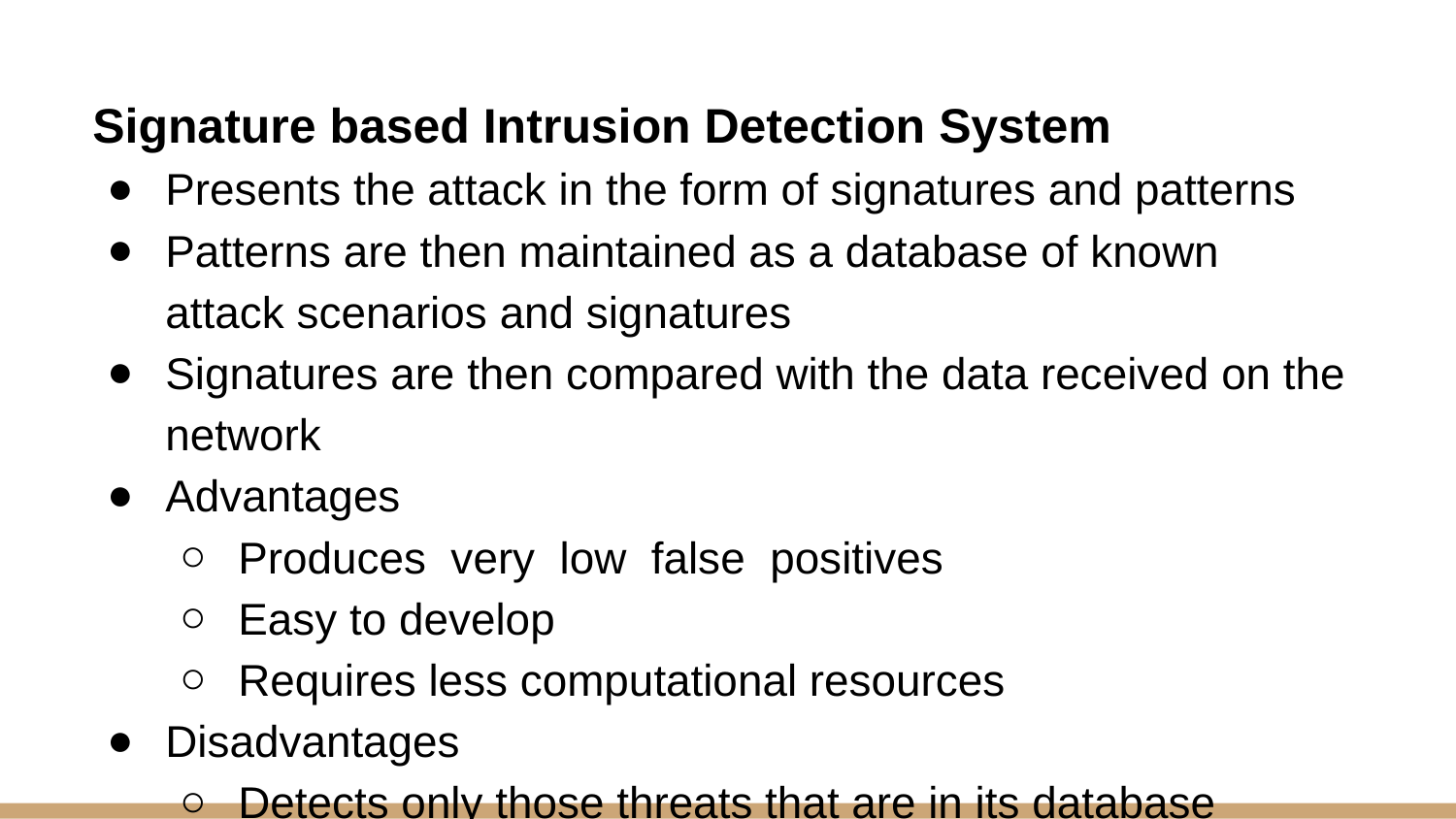

# Signature based Intrusion Detection System
Presents the attack in the form of signatures and patterns
Patterns are then maintained as a database of known attack scenarios and signatures
Signatures are then compared with the data received on the network
Advantages
Produces  very  low  false  positives
Easy to develop
Requires less computational resources
Disadvantages
Detects only those threats that are in its database
Updating of new attacks is a time consuming process